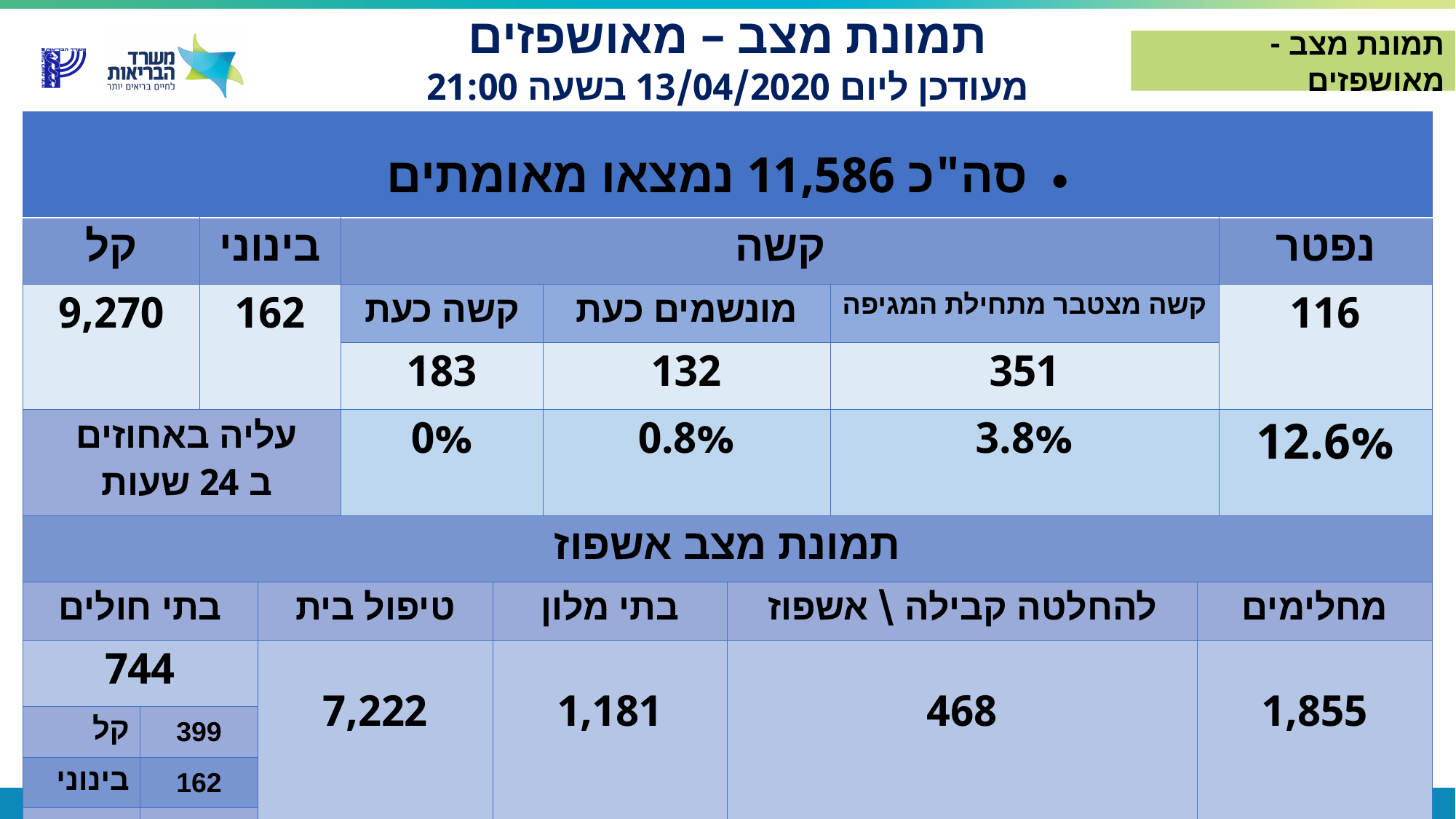

תמונת מצב – מאושפזים
מעודכן ליום 13/04/2020 בשעה 21:00
תמונת מצב - מאושפזים
| סה"כ 11,586 נמצאו מאומתים |  |  |  |  |  |  |  |  |  |  |
| --- | --- | --- | --- | --- | --- | --- | --- | --- | --- | --- |
| קל |  | בינוני |  | קשה |  |  |  |  |  | נפטר |
| 9,270 |  | 162 |  | קשה כעת |  | מונשמים כעת |  | קשה מצטבר מתחילת המגיפה |  | 116 |
|  |  |  |  | 183 |  | 132 |  | 351 |  |  |
| עליה באחוזים ב 24 שעות |  |  |  | 0% |  | 0.8% |  | 3.8% |  | 12.6% |
| תמונת מצב אשפוז |  |  |  |  |  |  |  |  |  |  |
| בתי חולים |  |  | טיפול בית |  | בתי מלון |  | להחלטה קבילה \ אשפוז |  | מחלימים |  |
| 744 |  |  | 7,222 |  | 1,181 |  | 468 |  | 1,855 |  |
| קל | 399 |  |  |  |  |  |  |  |  |  |
| בינוני | 162 |  |  |  |  |  |  |  |  |  |
| קשה | 183 |  |  |  |  |  |  |  |  |  |